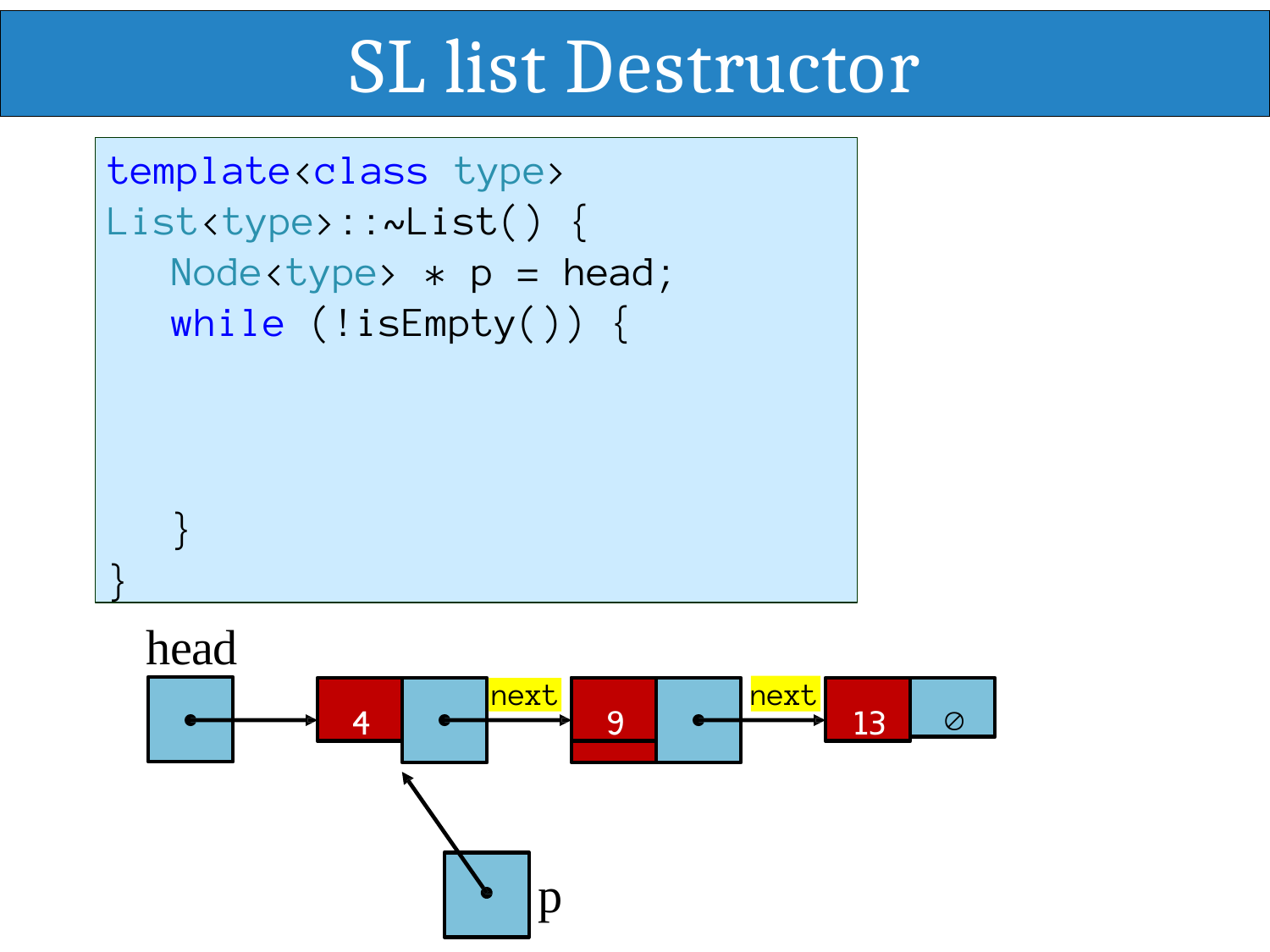

# SL list Destructor
template<class type> List<type>::~List() {
Node<type> * p = head; while (!isEmpty()) {

}
}
head

next

4
next
9
13
∅

p